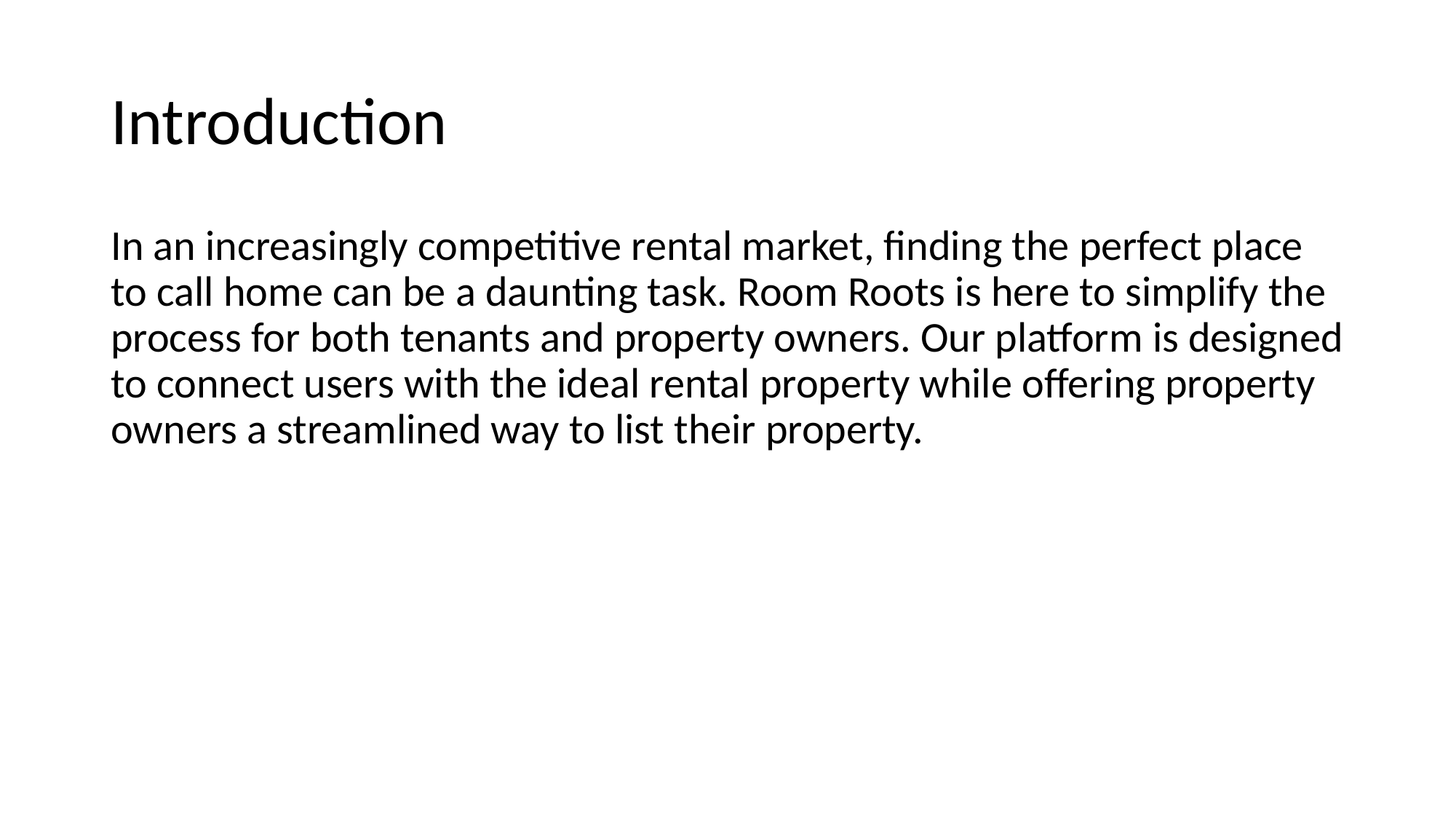

# Introduction
In an increasingly competitive rental market, finding the perfect place to call home can be a daunting task. Room Roots is here to simplify the process for both tenants and property owners. Our platform is designed to connect users with the ideal rental property while offering property owners a streamlined way to list their property.